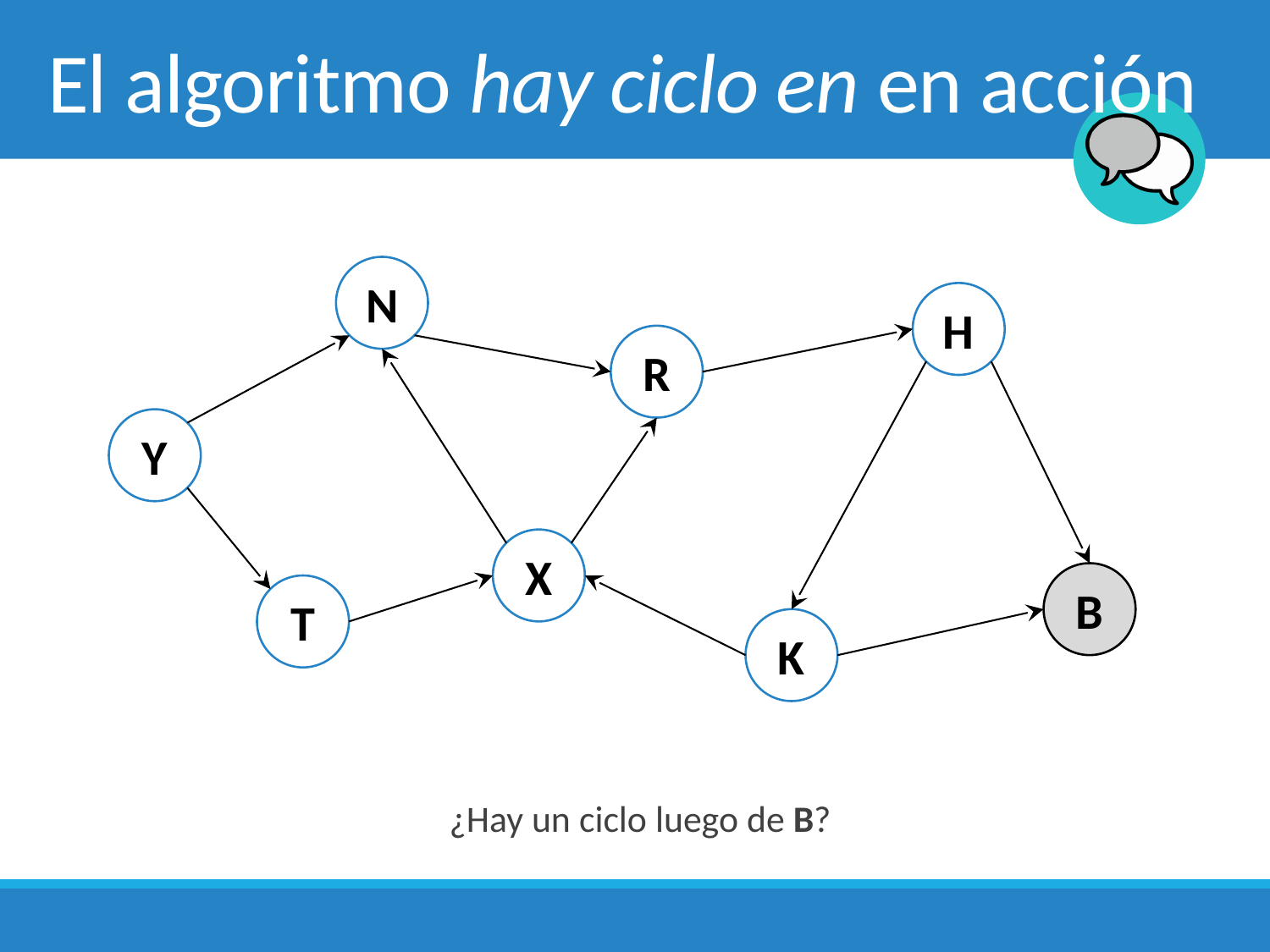

# El algoritmo hay ciclo en en acción
N
H
R
Y
X
B
T
K
¿Hay un ciclo luego de B?